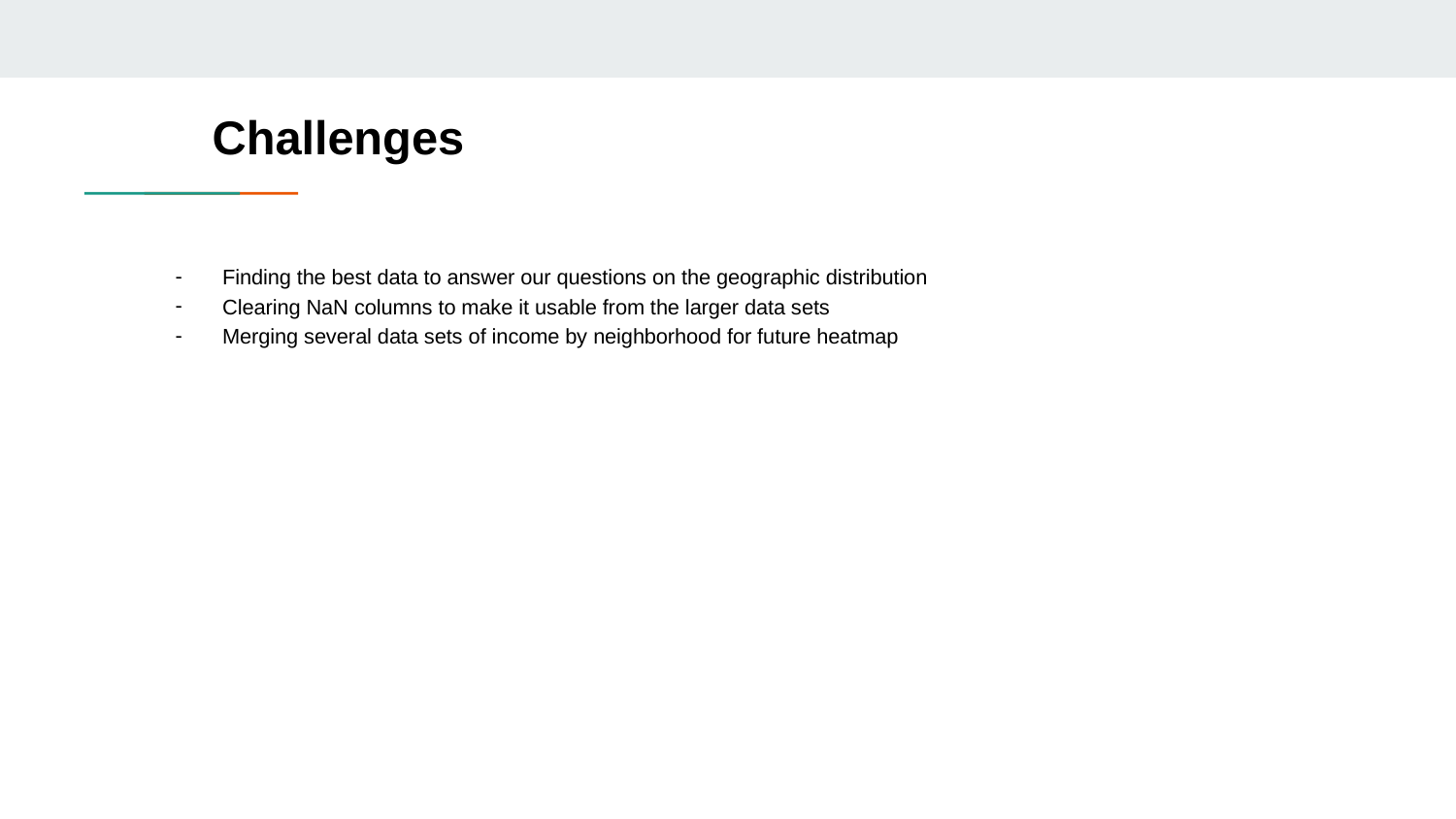

# Challenges

Finding the best data to answer our questions on the geographic distribution
Clearing NaN columns to make it usable from the larger data sets
Merging several data sets of income by neighborhood for future heatmap